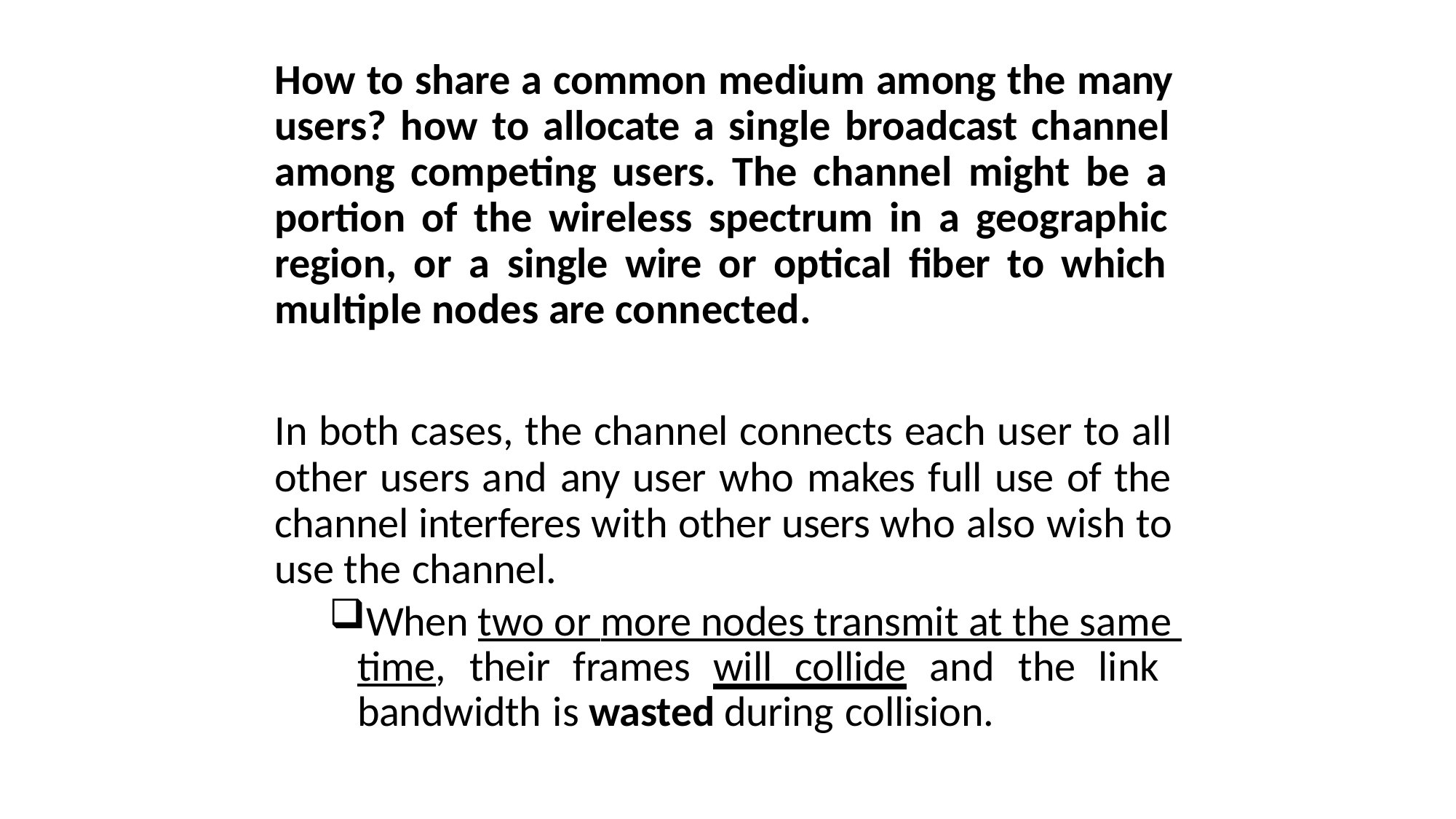

How to share a common medium among the many  users? how to allocate a single broadcast channel  among competing users. The channel might be a  portion of the wireless spectrum in a geographic  region, or a single wire or optical fiber to which  multiple nodes are connected.

In both cases, the channel connects each user to all  other users and any user who makes full use of the  channel interferes with other users who also wish to  use the channel.
When two or more nodes transmit at the same  time, their frames will collide and the link  bandwidth is wasted during collision.